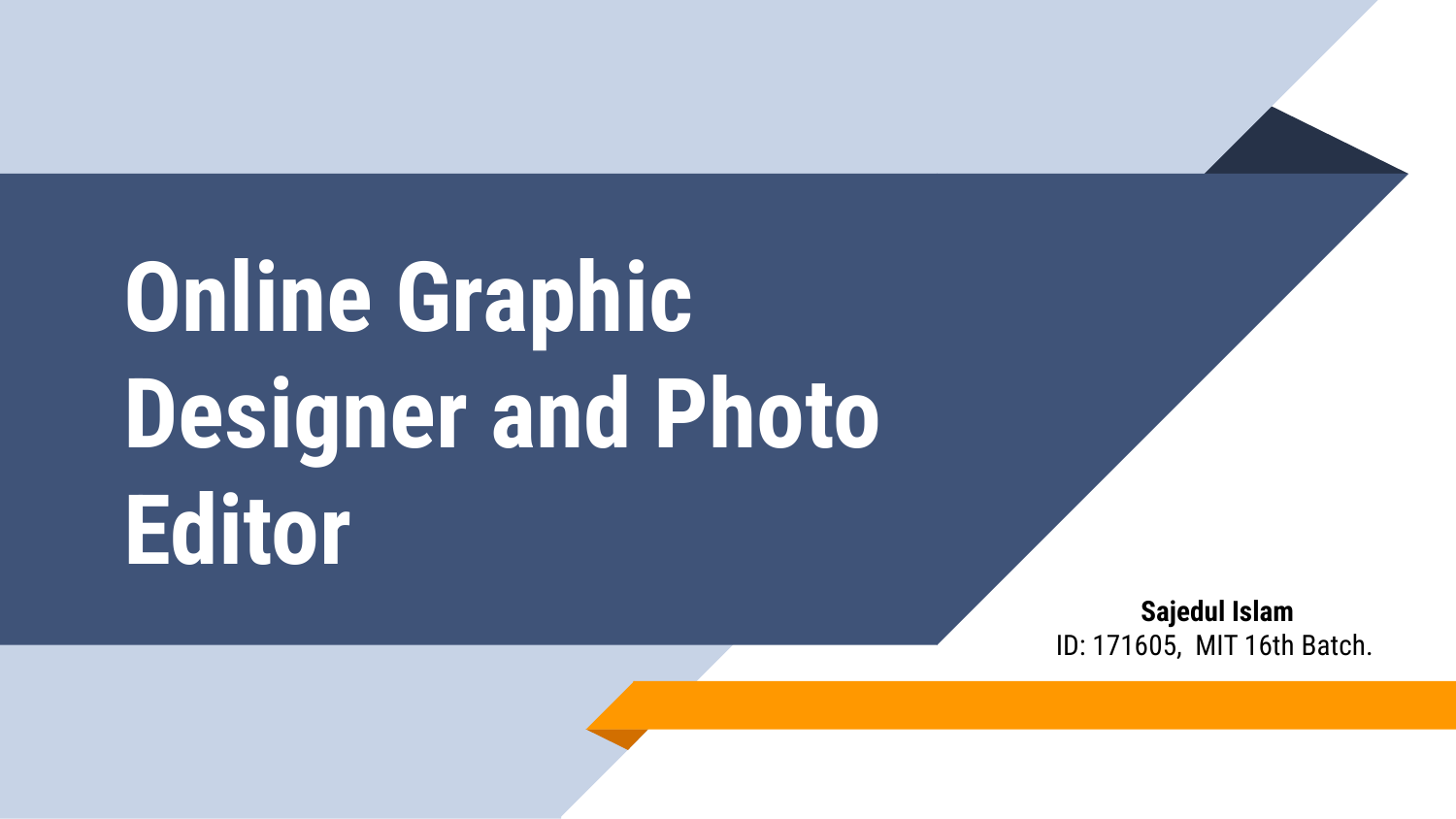

# Online Graphic Designer and Photo Editor
Sajedul Islam
      ID: 171605,  MIT 16th Batch.